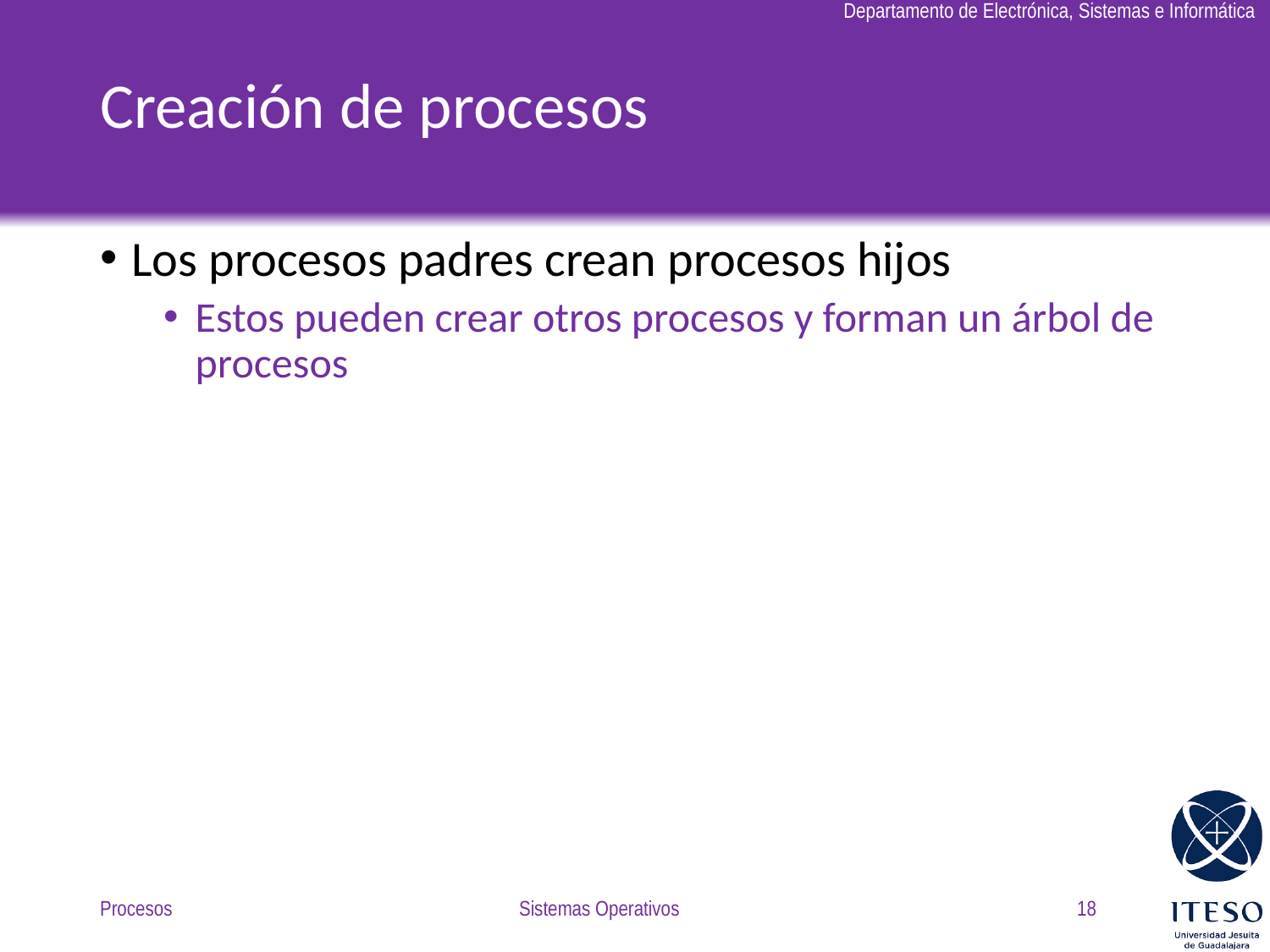

# Creación de procesos
Los procesos padres crean procesos hijos
Estos pueden crear otros procesos y forman un árbol de procesos
Procesos
Sistemas Operativos
18